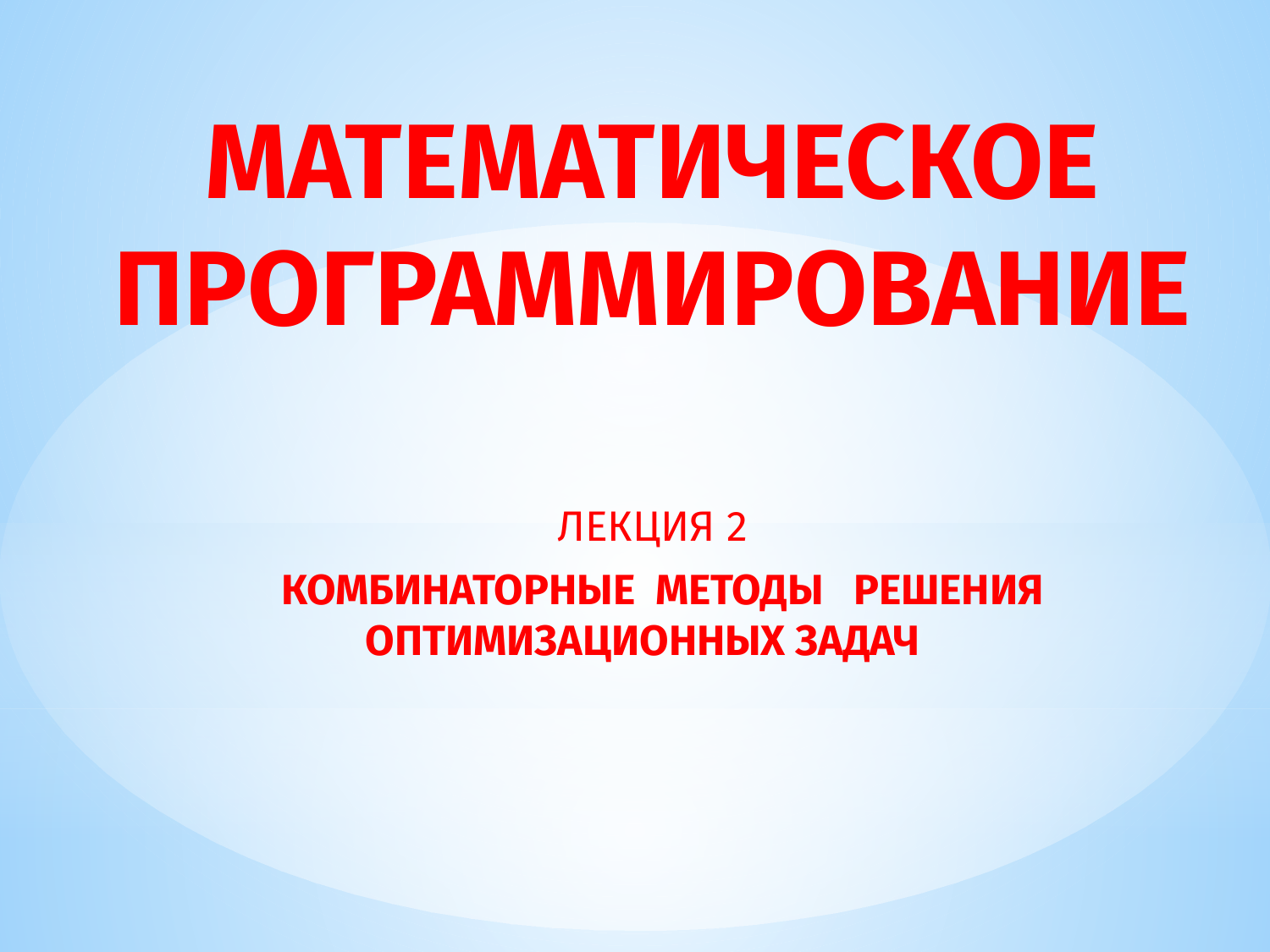

МАТЕМАТИЧЕСКОЕ ПРОГРАММИРОВАНИЕ

ЛЕКЦИЯ 2

КОМБИНАТОРНЫЕ  МЕТОДЫ   РЕШЕНИЯ   ОПТИМИЗАЦИОННЫХ ЗАДАЧ